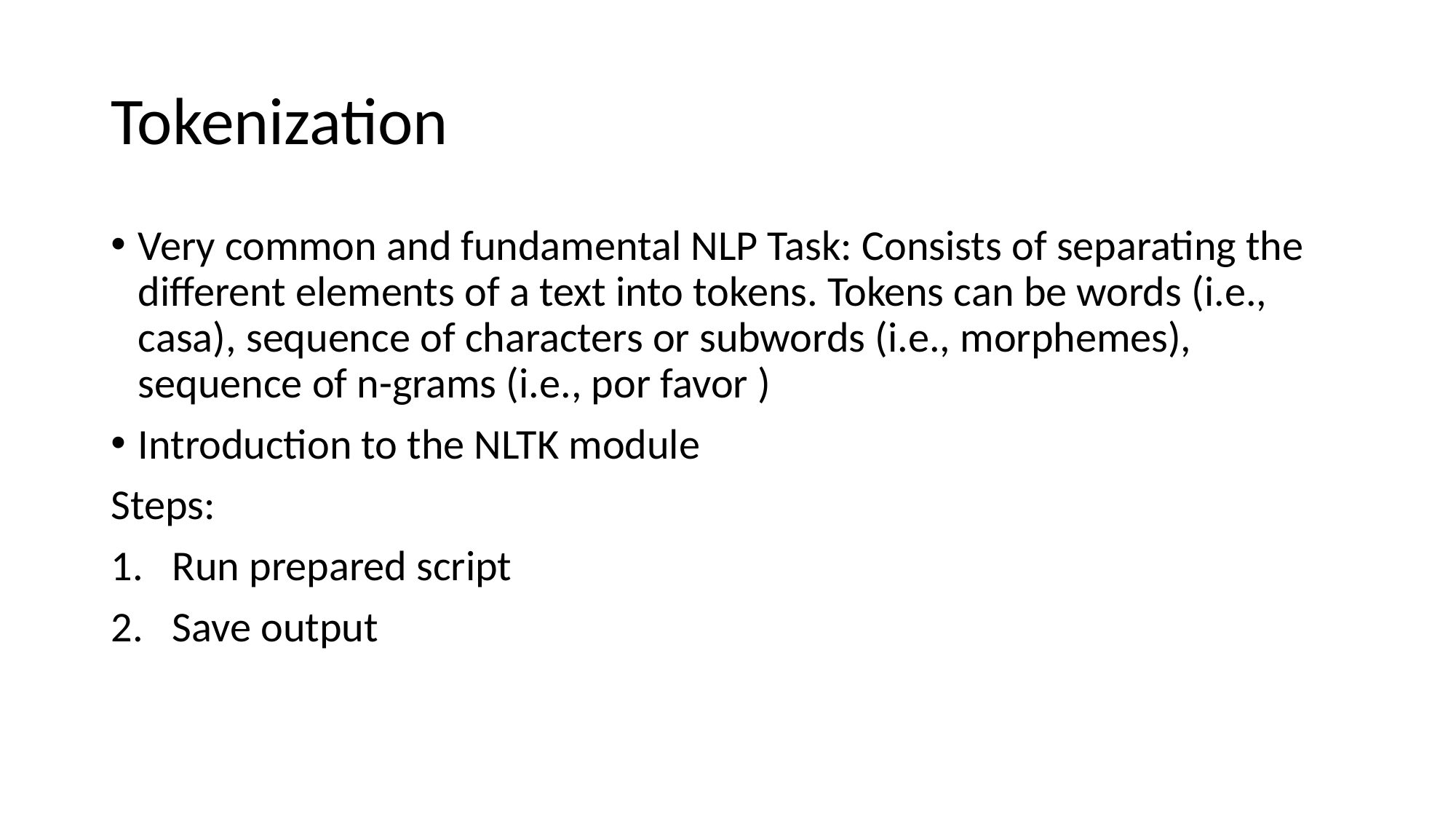

# Tokenization
Very common and fundamental NLP Task: Consists of separating the different elements of a text into tokens. Tokens can be words (i.e., casa), sequence of characters or subwords (i.e., morphemes), sequence of n-grams (i.e., por favor )
Introduction to the NLTK module
Steps:
Run prepared script
Save output